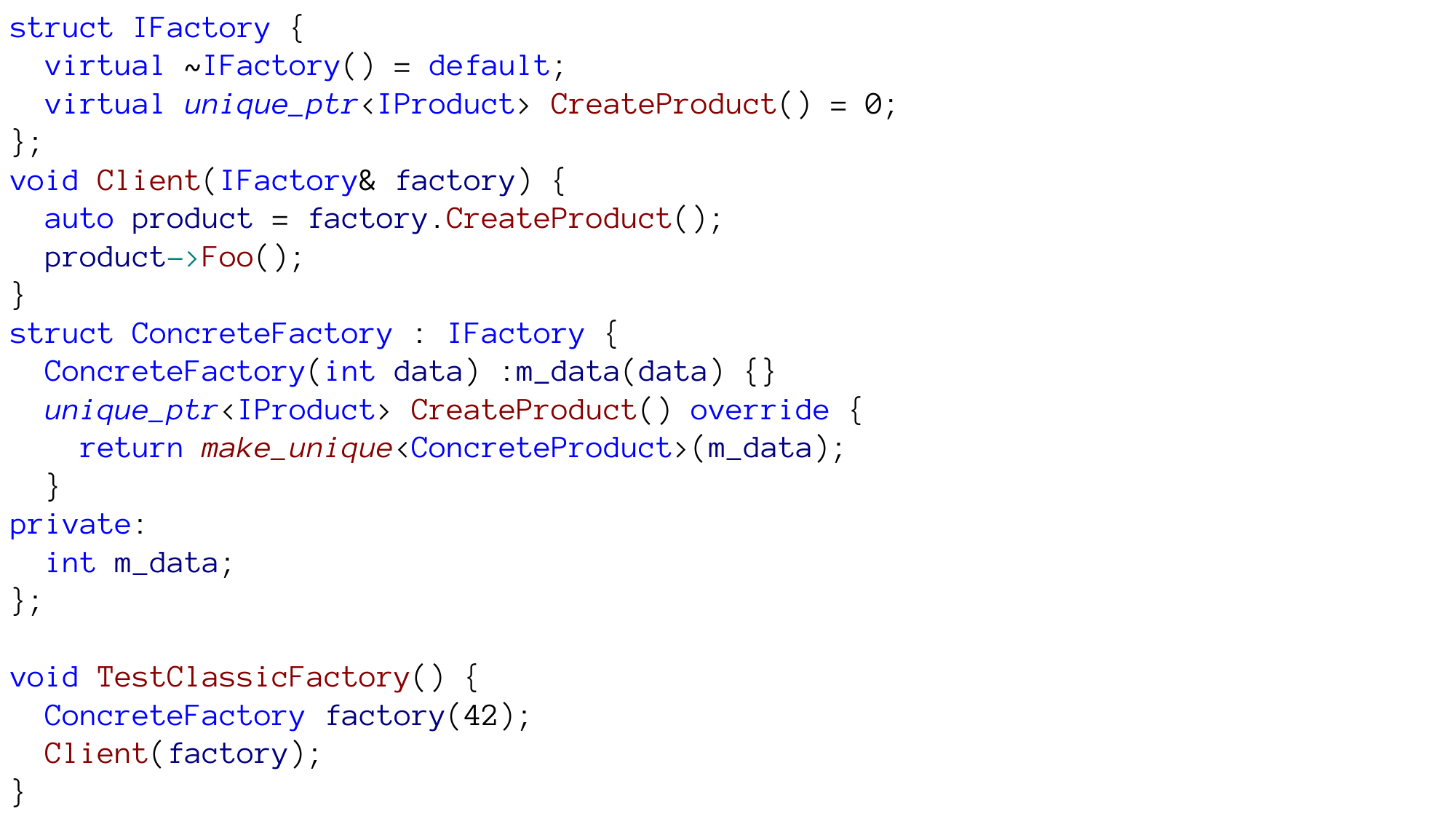

struct IFactory {
  virtual ~IFactory() = default;
  virtual unique_ptr<IProduct> CreateProduct() = 0;
};
void Client(IFactory& factory) {
  auto product = factory.CreateProduct();
  product->Foo();
}
struct ConcreteFactory : IFactory {
  ConcreteFactory(int data) :m_data(data) {}
  unique_ptr<IProduct> CreateProduct() override {
    return make_unique<ConcreteProduct>(m_data);
  }
private:
  int m_data;
};

void TestClassicFactory() {
  ConcreteFactory factory(42);
  Client(factory);
}